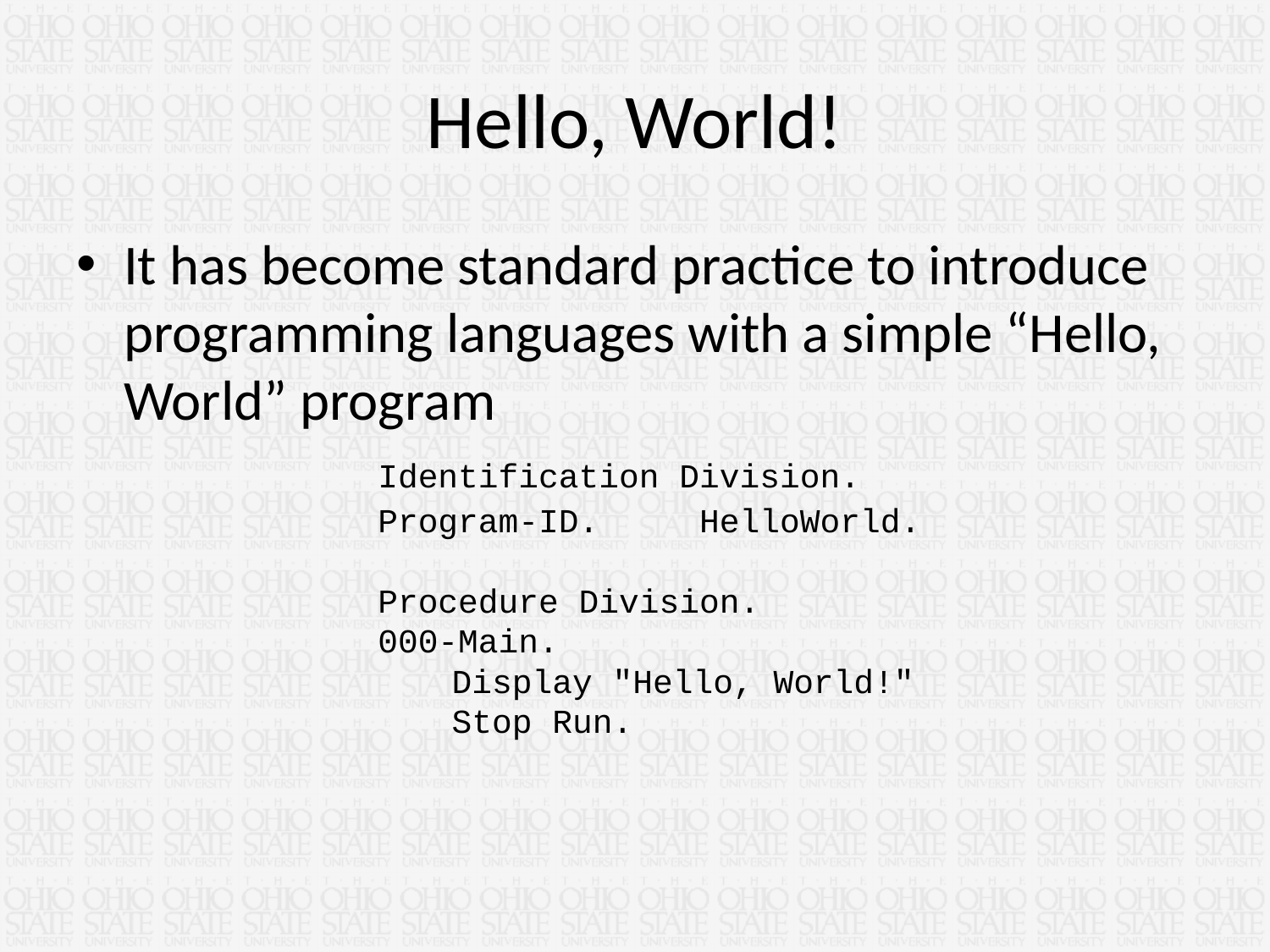

# Hello, World!
It has become standard practice to introduce programming languages with a simple “Hello, World” program
  		Identification Division.
	   	Program-ID.     HelloWorld.
	   	Procedure Division.
	   	000-Main.
	          Display "Hello, World!"
	          Stop Run.